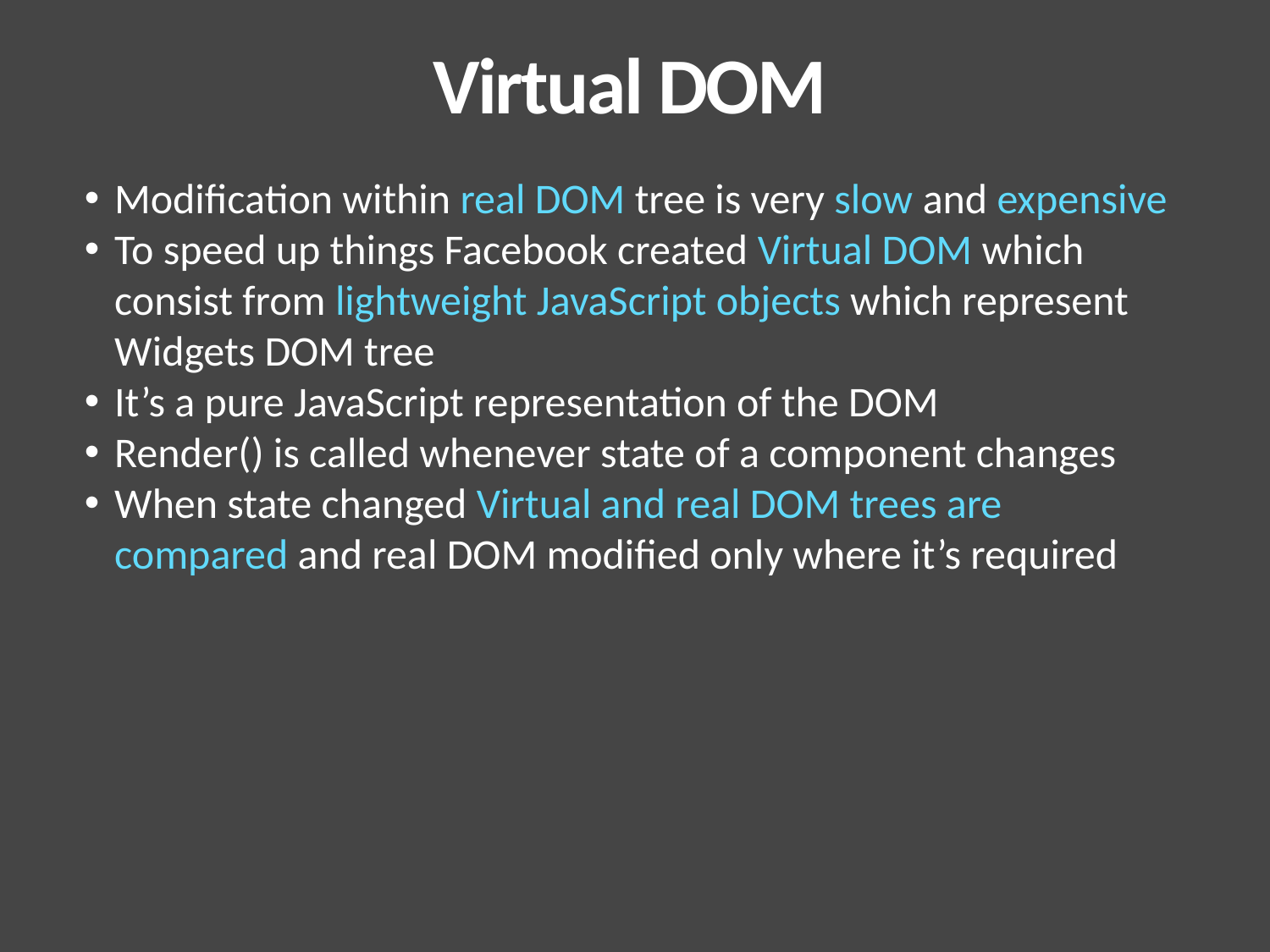

Virtual DOM
Modification within real DOM tree is very slow and expensive
To speed up things Facebook created Virtual DOM which consist from lightweight JavaScript objects which represent Widgets DOM tree
It’s a pure JavaScript representation of the DOM
Render() is called whenever state of a component changes
When state changed Virtual and real DOM trees are compared and real DOM modified only where it’s required